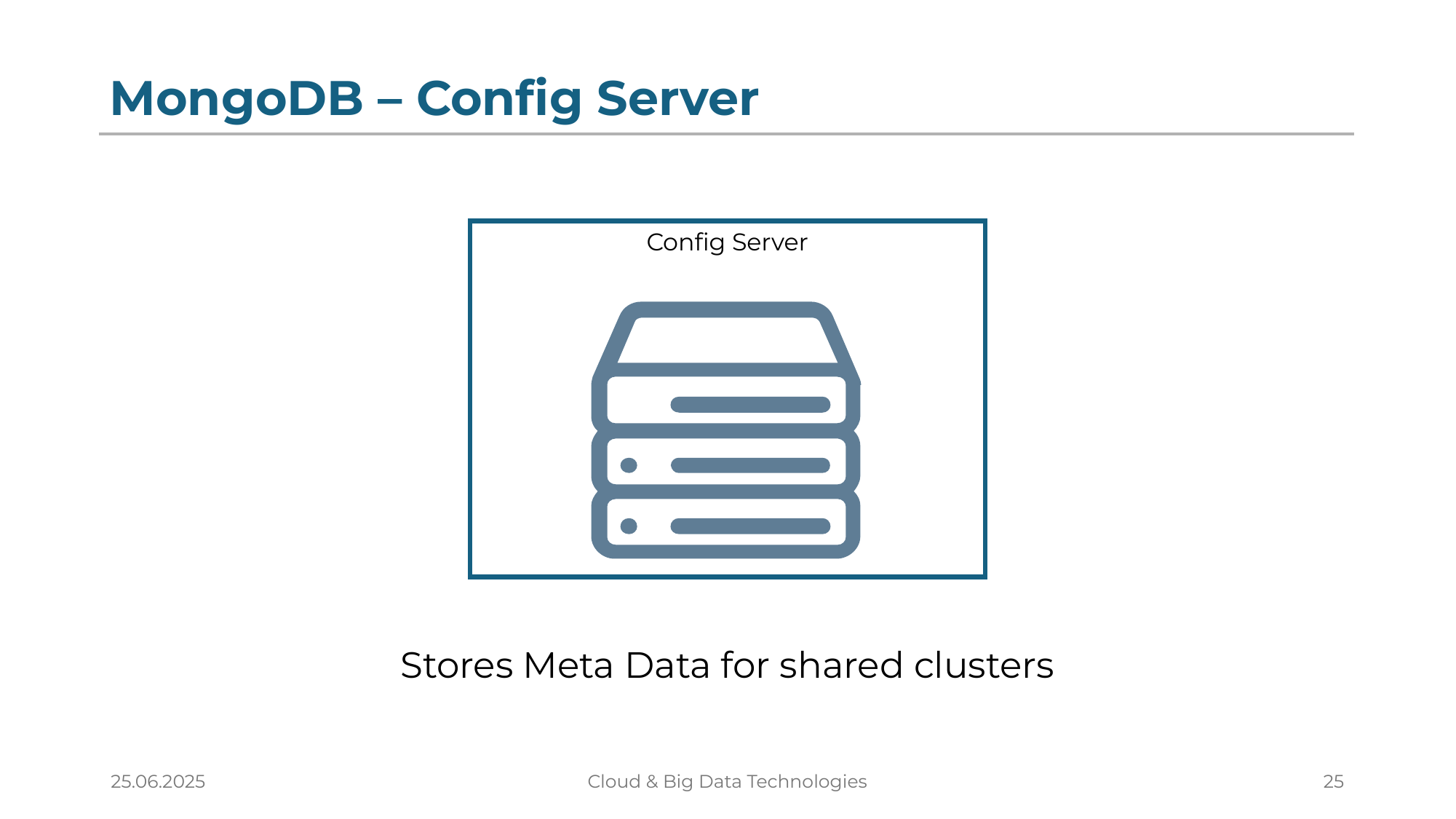

# MongoDB – Config Server
Config Server

Stores Meta Data for shared clusters
25.06.2025
Cloud & Big Data Technologies
25